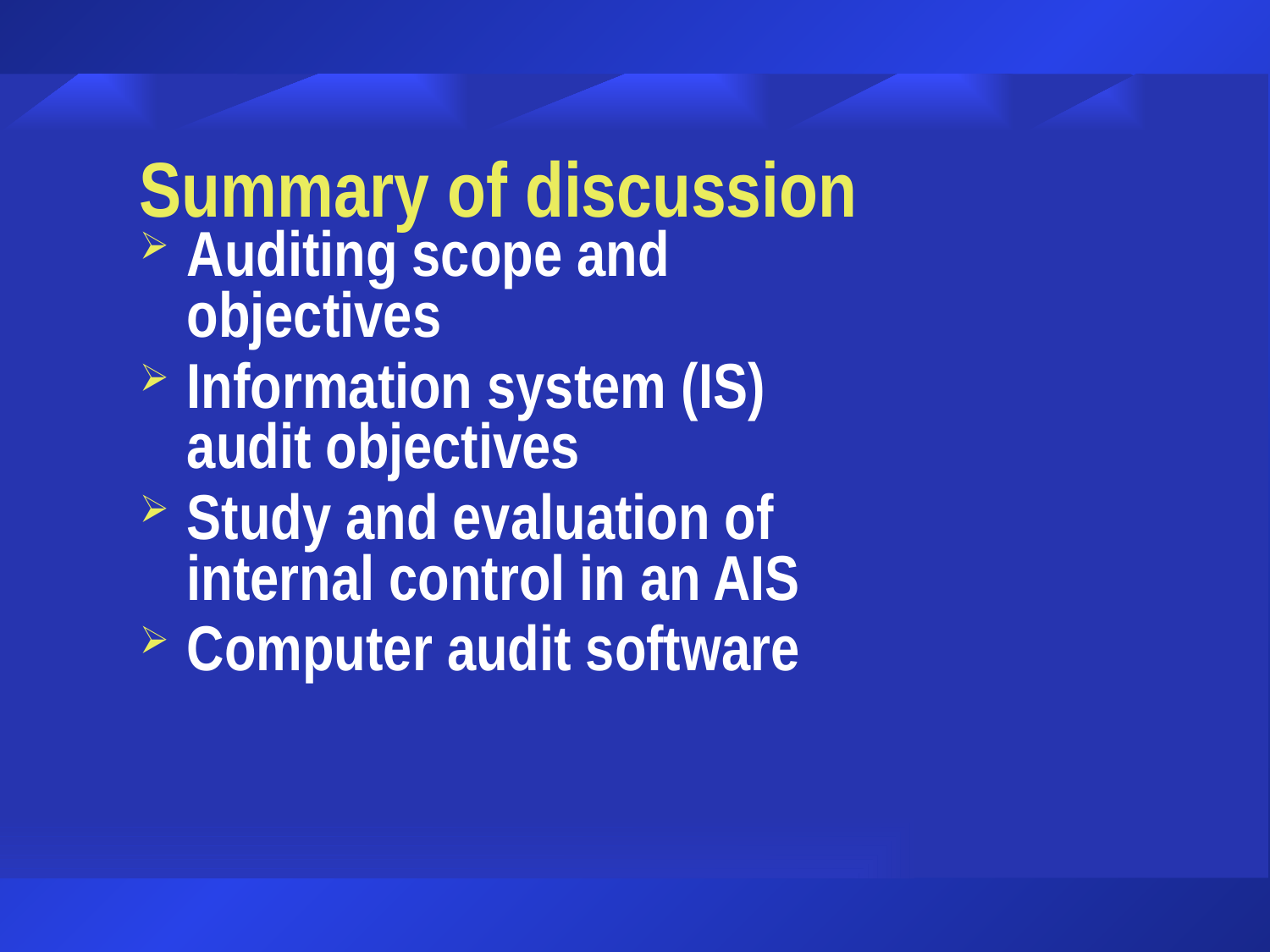

# Summary of discussion
Auditing scope and                 objectives
Information system (IS)                  audit objectives
Study and evaluation of             internal control in an AIS
Computer audit software